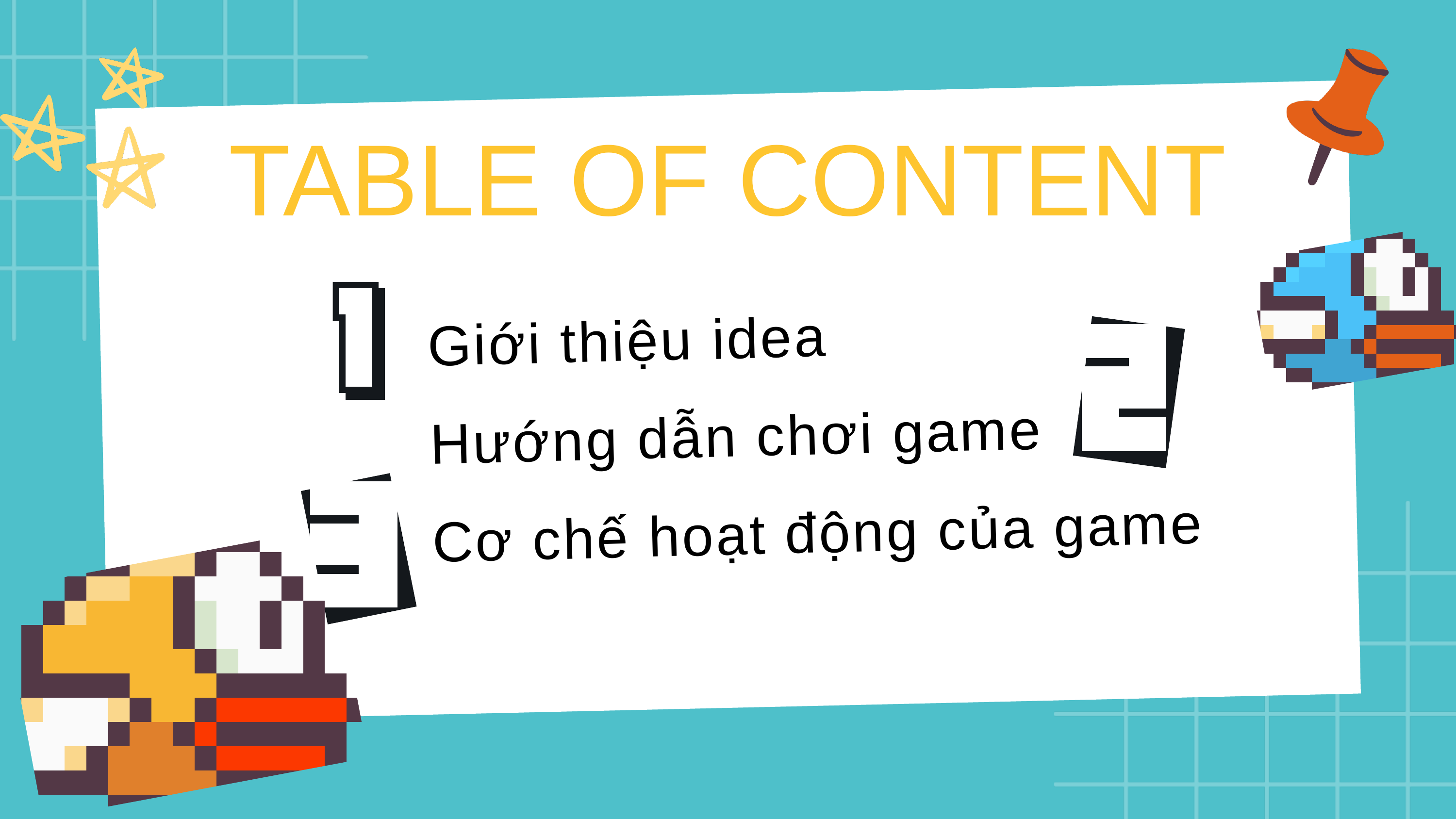

TABLE OF CONTENT

Giới thiệu idea
Hướng dẫn chơi game
Cơ chế hoạt động của game